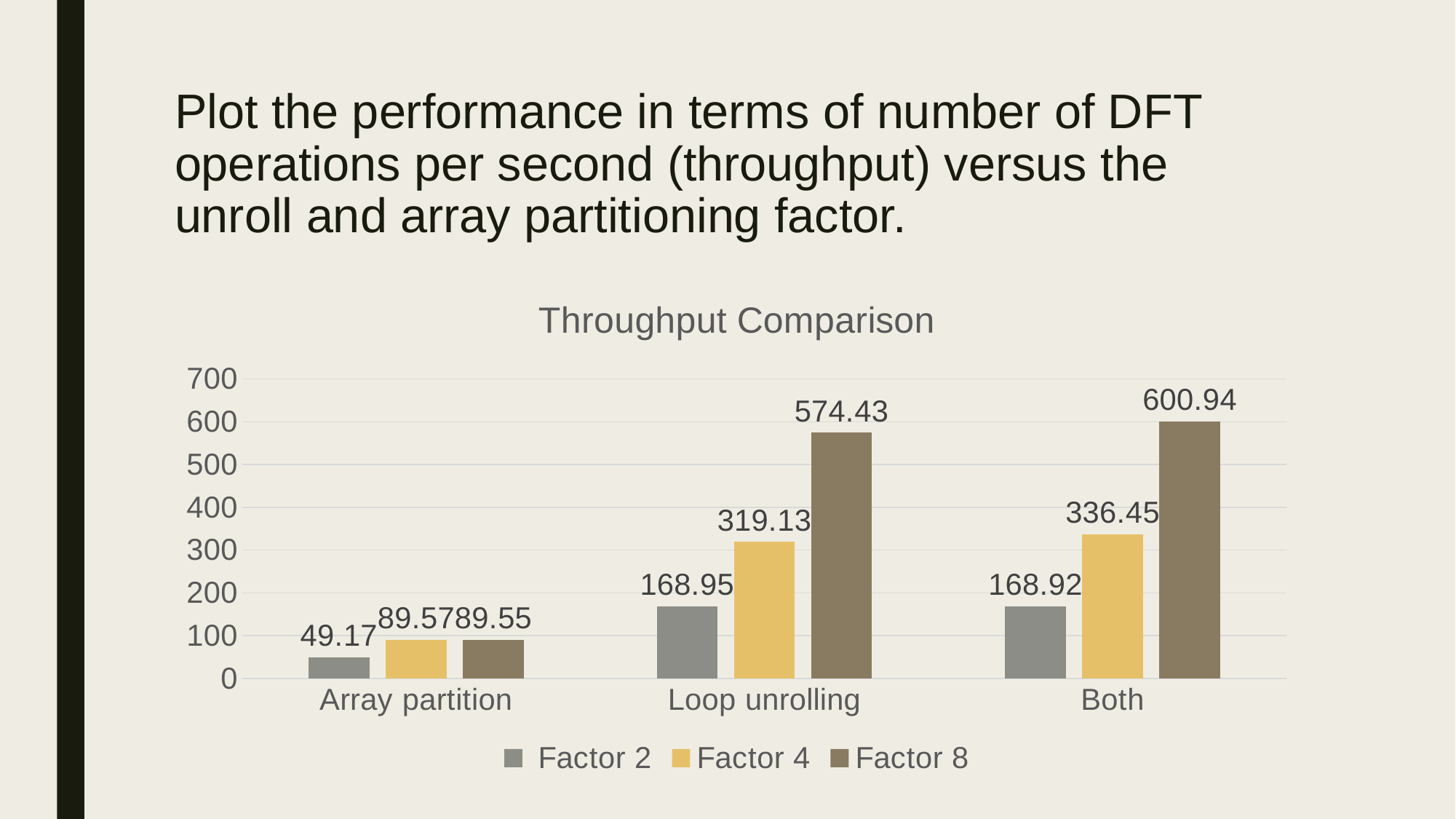

# Plot the performance in terms of number of DFT operations per second (throughput) versus the unroll and array partitioning factor.

### Chart: Throughput Comparison

| Category |  Factor 2 | Factor 4 | Factor 8 |
|---|---|---|---|
| Array partition | 49.17 | 89.57 | 89.55 |
| Loop unrolling | 168.95 | 319.13 | 574.43 |
| Both | 168.92 | 336.45 | 600.94 |